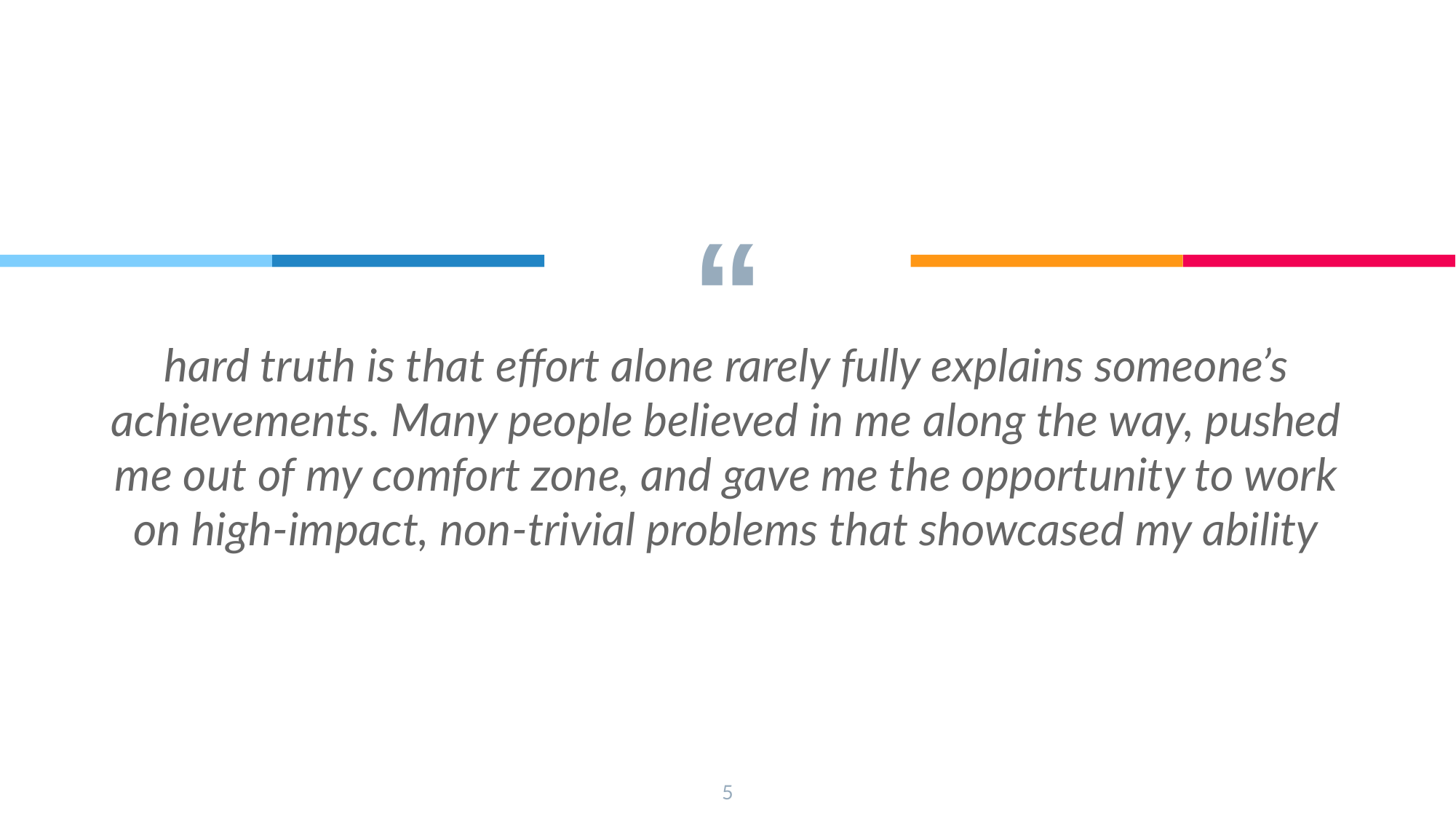

hard truth is that effort alone rarely fully explains someone’s achievements. Many people believed in me along the way, pushed me out of my comfort zone, and gave me the opportunity to work on high-impact, non-trivial problems that showcased my ability

5